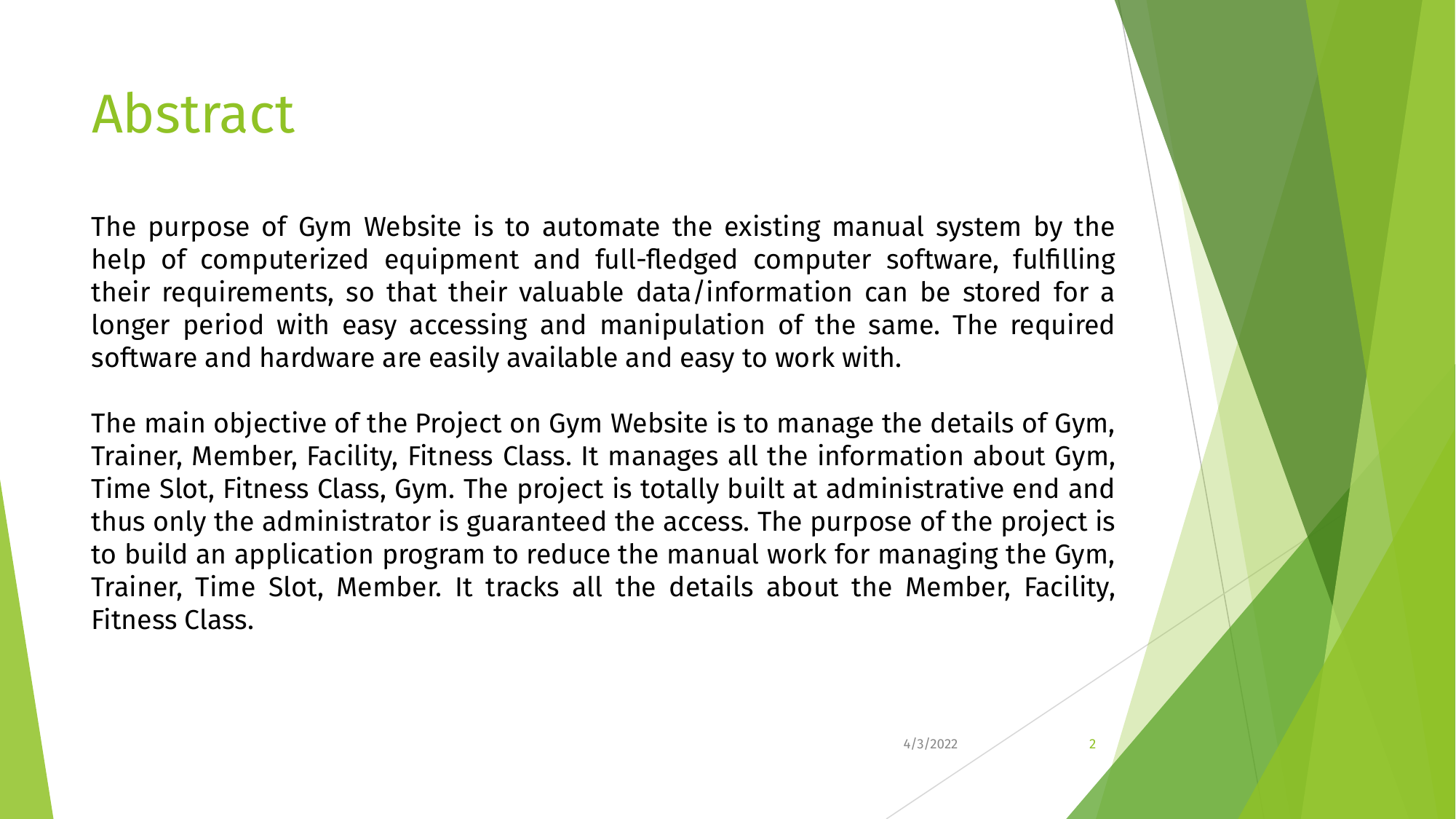

# Abstract

The purpose of Gym Website is to automate the existing manual system by the help of computerized equipment and full-fledged computer software, fulfilling their requirements, so that their valuable data/information can be stored for a longer period with easy accessing and manipulation of the same. The required software and hardware are easily available and easy to work with.

The main objective of the Project on Gym Website is to manage the details of Gym, Trainer, Member, Facility, Fitness Class. It manages all the information about Gym, Time Slot, Fitness Class, Gym. The project is totally built at administrative end and thus only the administrator is guaranteed the access. The purpose of the project is to build an application program to reduce the manual work for managing the Gym, Trainer, Time Slot, Member. It tracks all the details about the Member, Facility, Fitness Class.
4/3/2022
2